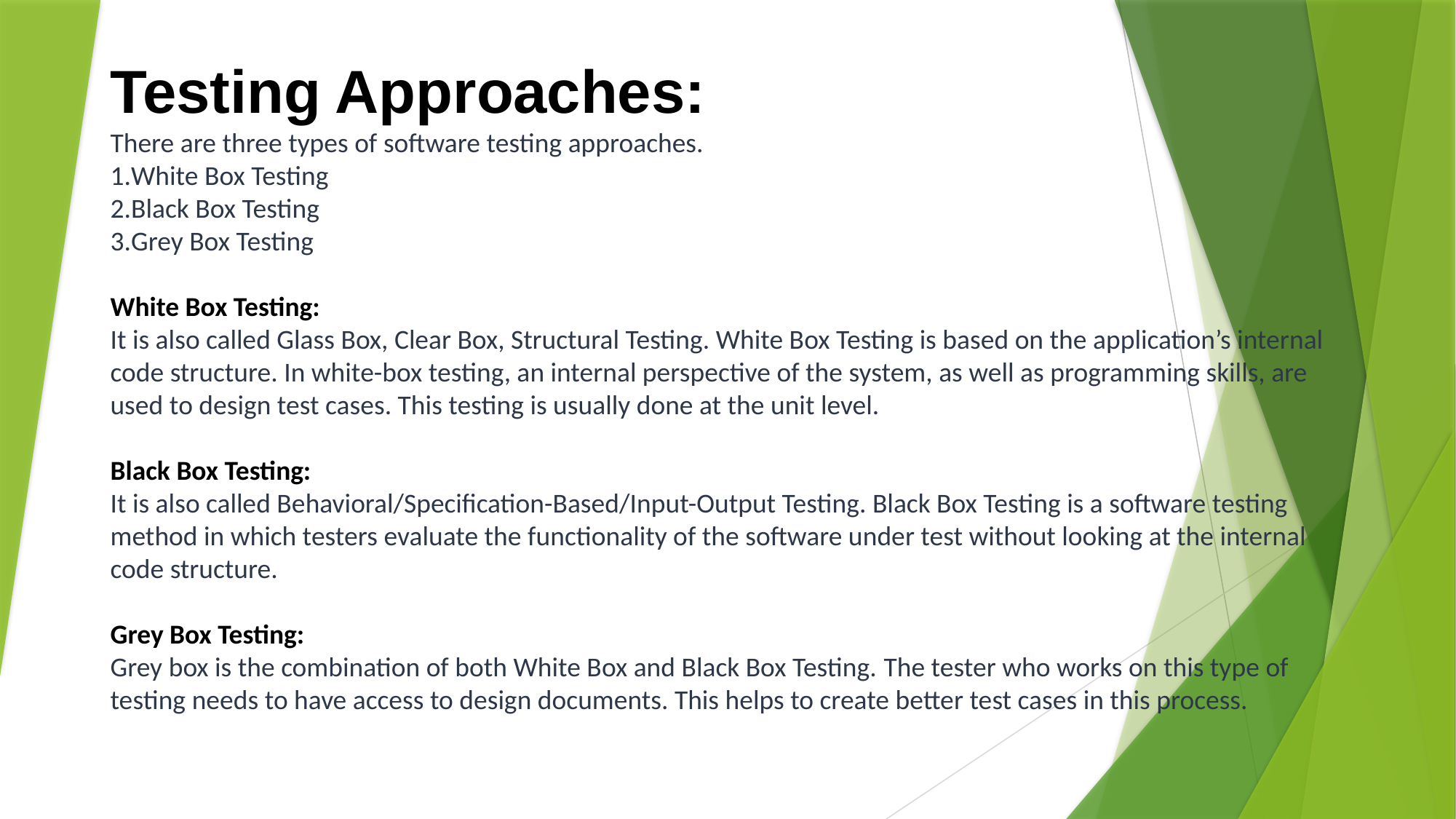

Testing Approaches:
There are three types of software testing approaches.
White Box Testing
Black Box Testing
Grey Box Testing

White Box Testing:
It is also called Glass Box, Clear Box, Structural Testing. White Box Testing is based on the application’s internal code structure. In white-box testing, an internal perspective of the system, as well as programming skills, are used to design test cases. This testing is usually done at the unit level.

Black Box Testing:
It is also called Behavioral/Specification-Based/Input-Output Testing. Black Box Testing is a software testing method in which testers evaluate the functionality of the software under test without looking at the internal code structure.

Grey Box Testing:
Grey box is the combination of both White Box and Black Box Testing. The tester who works on this type of testing needs to have access to design documents. This helps to create better test cases in this process.